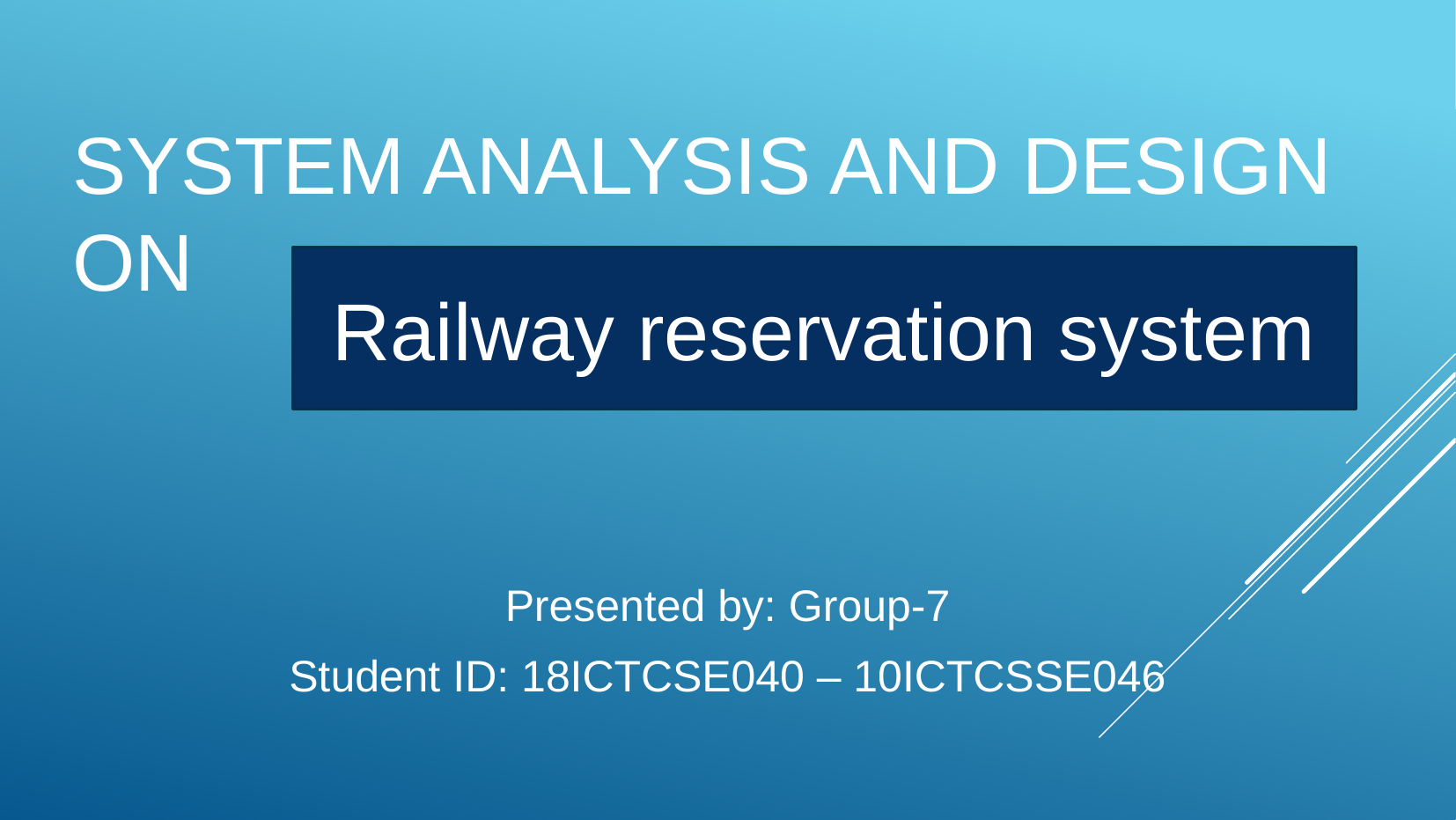

System Analysis and Design  on
Railway reservation system
# Presented by: Group-7
Student ID: 18ICTCSE040 – 10ICTCSSE046